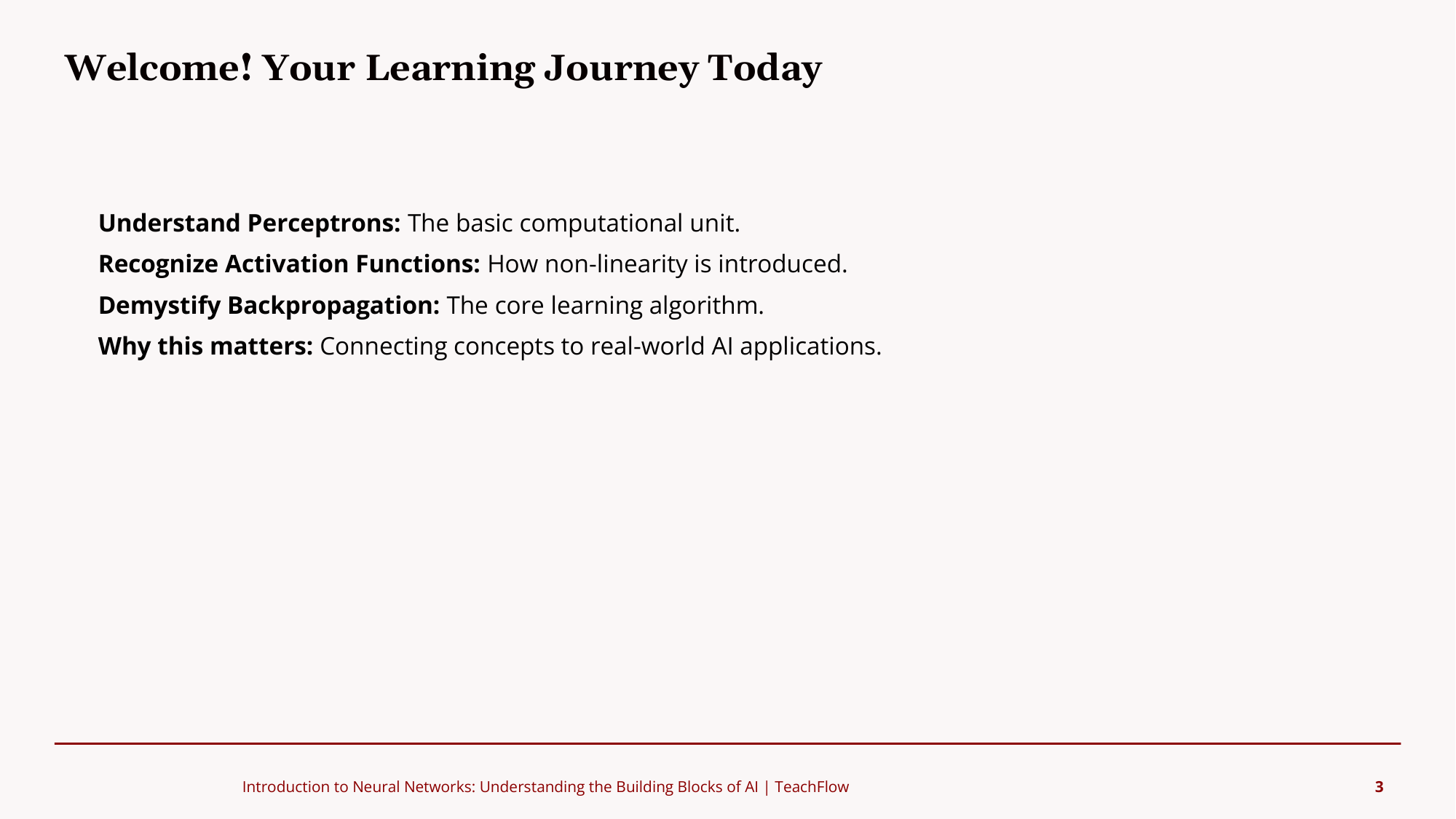

Welcome! Your Learning Journey Today
#

Understand Perceptrons: The basic computational unit.
Recognize Activation Functions: How non-linearity is introduced.
Demystify Backpropagation: The core learning algorithm.
Why this matters: Connecting concepts to real-world AI applications.

Introduction to Neural Networks: Understanding the Building Blocks of AI | TeachFlow
3